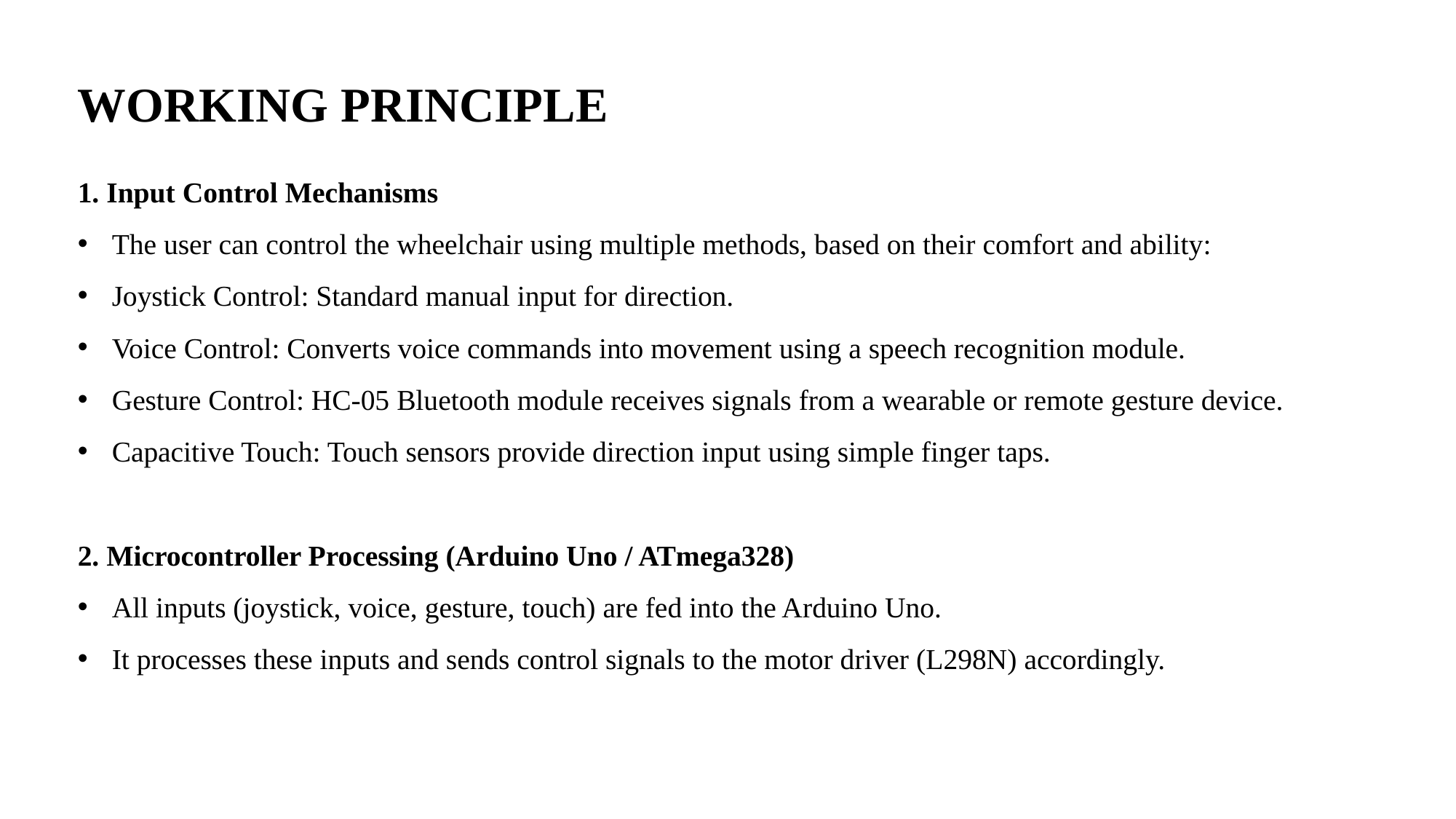

WORKING PRINCIPLE
1. Input Control Mechanisms
The user can control the wheelchair using multiple methods, based on their comfort and ability:
Joystick Control: Standard manual input for direction.
Voice Control: Converts voice commands into movement using a speech recognition module.
Gesture Control: HC-05 Bluetooth module receives signals from a wearable or remote gesture device.
Capacitive Touch: Touch sensors provide direction input using simple finger taps.

2. Microcontroller Processing (Arduino Uno / ATmega328)
All inputs (joystick, voice, gesture, touch) are fed into the Arduino Uno.
It processes these inputs and sends control signals to the motor driver (L298N) accordingly.